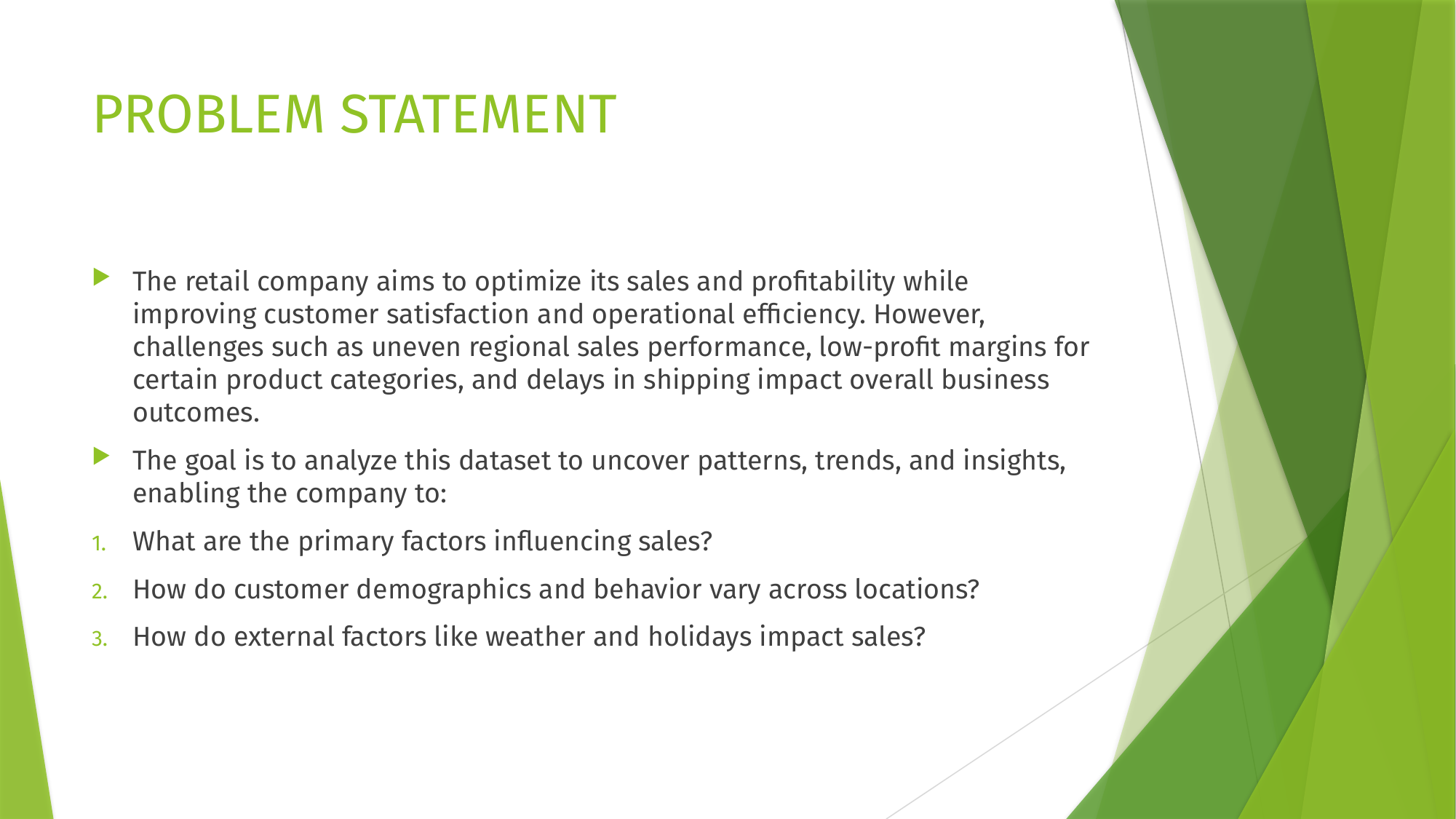

# PROBLEM STATEMENT
The retail company aims to optimize its sales and profitability while improving customer satisfaction and operational efficiency. However, challenges such as uneven regional sales performance, low-profit margins for certain product categories, and delays in shipping impact overall business outcomes.
The goal is to analyze this dataset to uncover patterns, trends, and insights, enabling the company to:
What are the primary factors influencing sales?
How do customer demographics and behavior vary across locations?
How do external factors like weather and holidays impact sales?